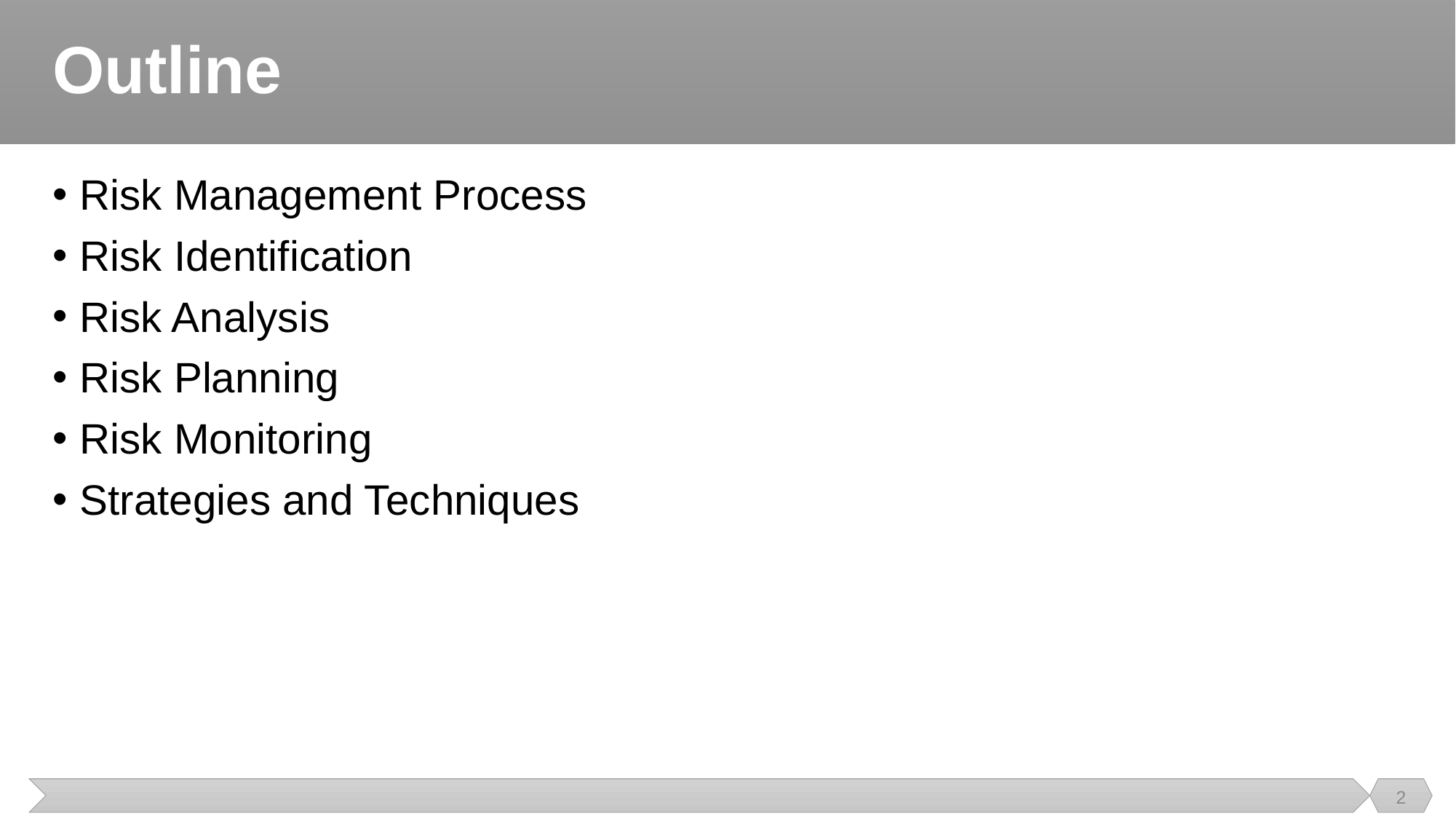

# Outline
Risk Management Process
Risk Identification
Risk Analysis
Risk Planning
Risk Monitoring
Strategies and Techniques

2